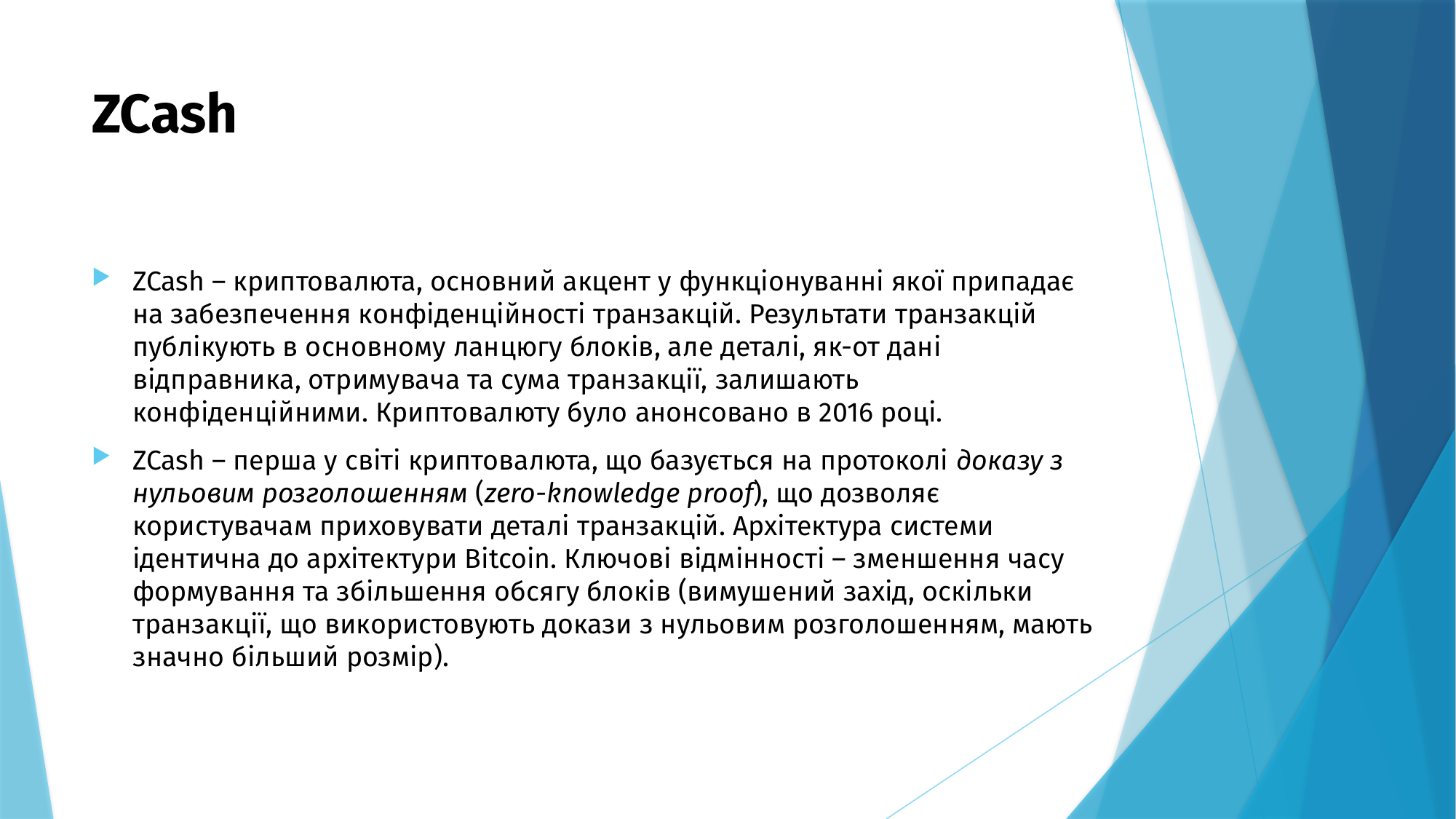

# ZCash
ZCash – криптовалюта, основний акцент у функціонуванні якої припадає на забезпечення конфіденційності транзакцій. Результати транзакцій публікують в основному ланцюгу блоків, але деталі, як-от дані відправника, отримувача та сума транзакції, залишають конфіденційними. Криптовалюту було анонсовано в 2016 році.
ZCash – перша у світі криптовалюта, що базується на протоколі доказу з нульовим розголошенням (zero-knowledge proof), що дозволяє користувачам приховувати деталі транзакцій. Архітектура системи ідентична до архітектури Bitcoin. Ключові відмінності – зменшення часу формування та збільшення обсягу блоків (вимушений захід, оскільки транзакції, що використовують докази з нульовим розголошенням, мають значно більший розмір).